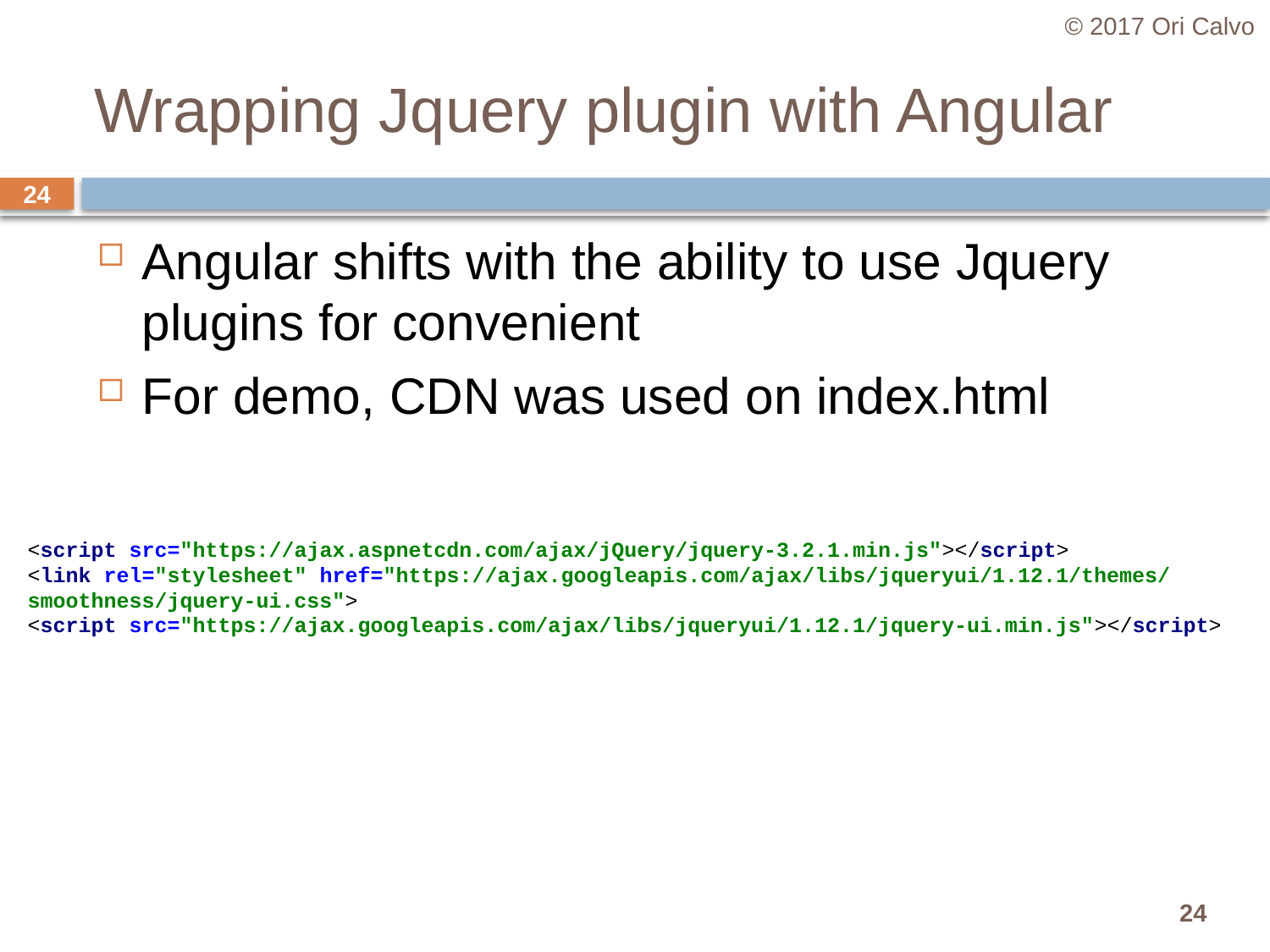

© 2017 Ori Calvo
# Wrapping Jquery plugin with Angular
24
Angular shifts with the ability to use Jquery plugins for convenient
For demo, CDN was used on index.html
<script src="https://ajax.aspnetcdn.com/ajax/jQuery/jquery-3.2.1.min.js"></script>
<link rel="stylesheet" href="https://ajax.googleapis.com/ajax/libs/jqueryui/1.12.1/themes/smoothness/jquery-ui.css">
<script src="https://ajax.googleapis.com/ajax/libs/jqueryui/1.12.1/jquery-ui.min.js"></script>